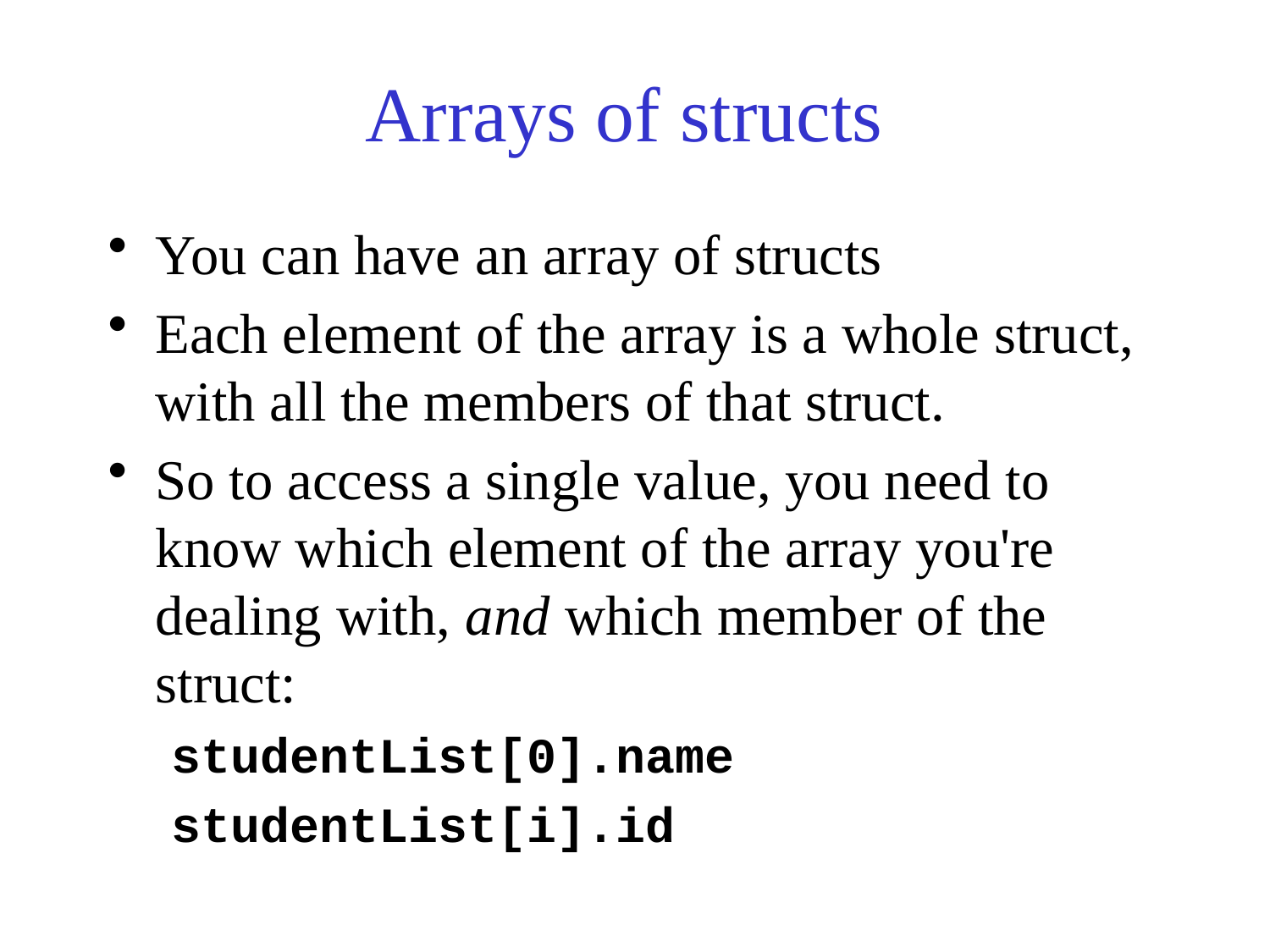

# Arrays of structs
You can have an array of structs
Each element of the array is a whole struct, with all the members of that struct.
So to access a single value, you need to know which element of the array you're dealing with, and which member of the struct:
studentList[0].name
studentList[i].id